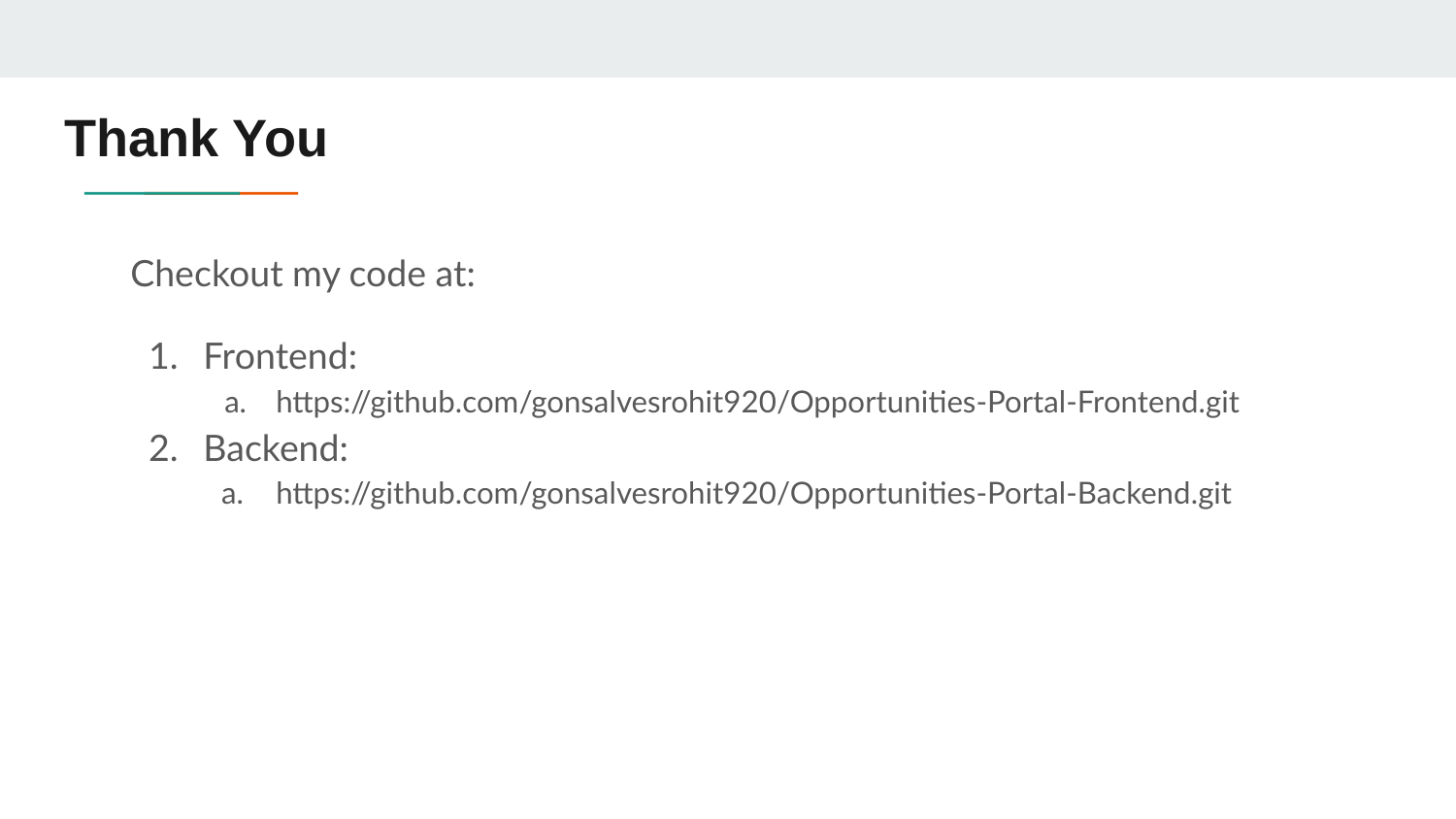

# Thank You
Checkout my code at:
Frontend:
https://github.com/gonsalvesrohit920/Opportunities-Portal-Frontend.git
Backend:
https://github.com/gonsalvesrohit920/Opportunities-Portal-Backend.git